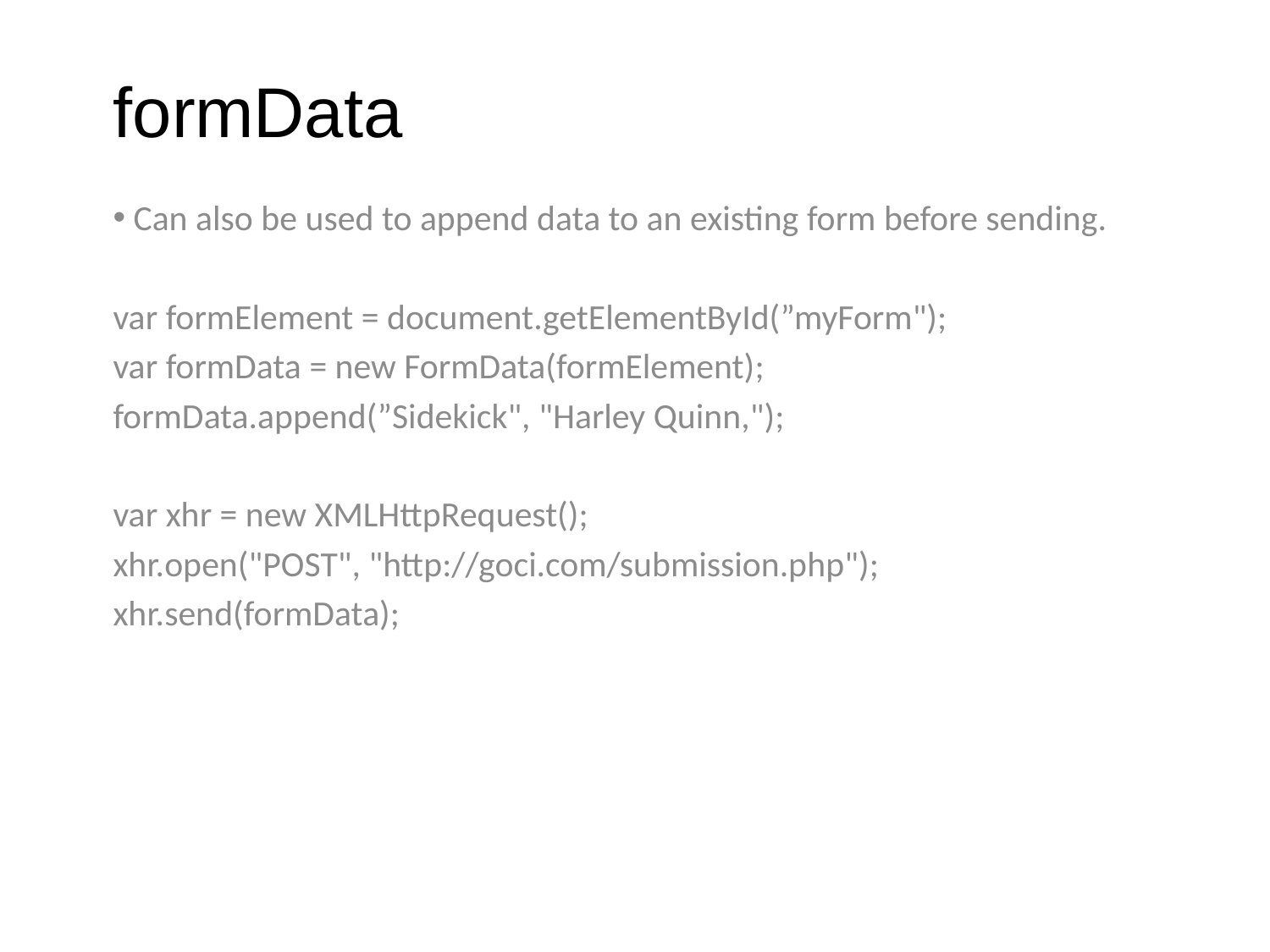

# formData
 Can also be used to append data to an existing form before sending.

var formElement = document.getElementById(”myForm");
var formData = new FormData(formElement);
formData.append(”Sidekick", "Harley Quinn,");

var xhr = new XMLHttpRequest();
xhr.open("POST", "http://goci.com/submission.php");
xhr.send(formData);